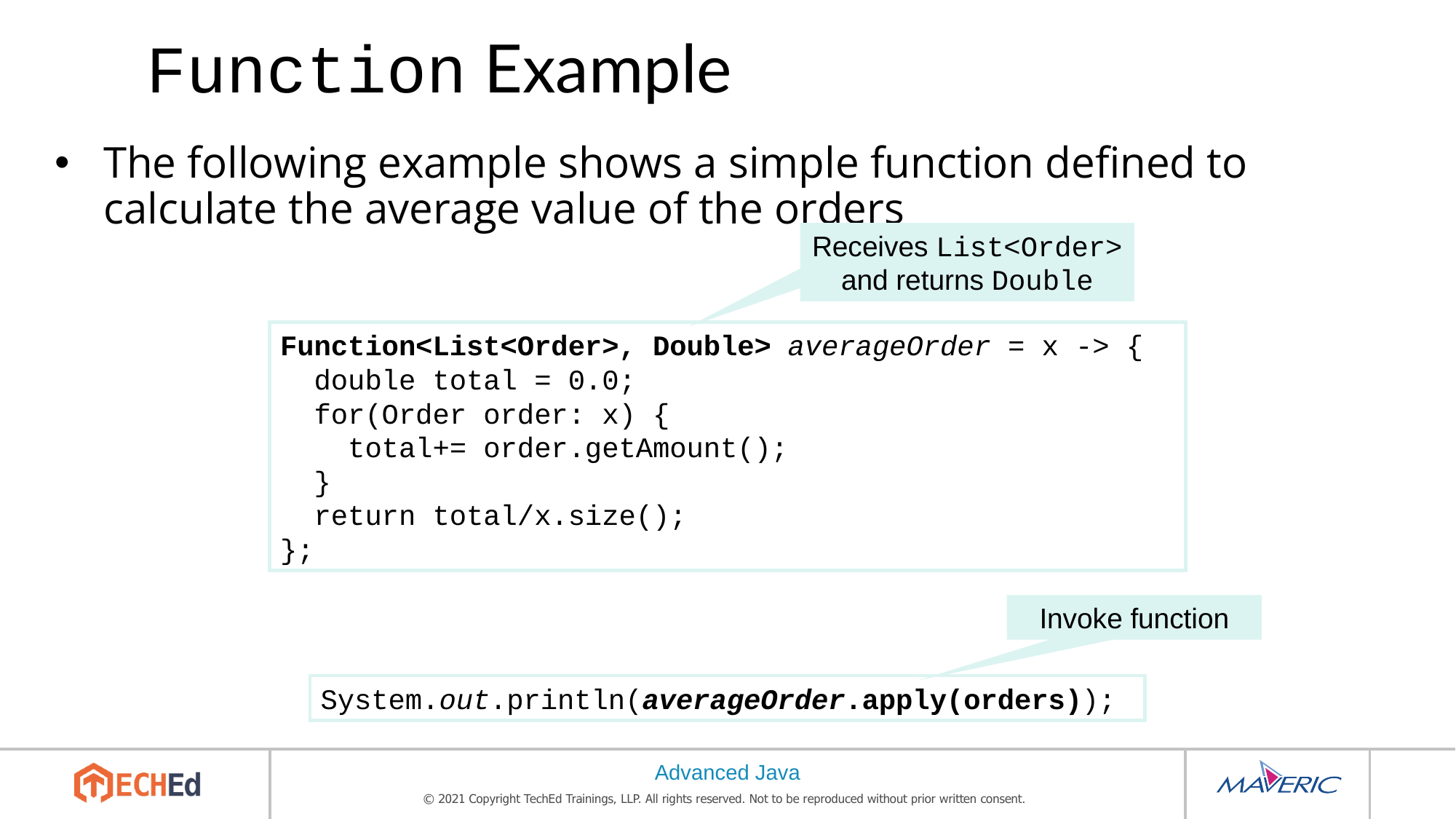

# Function Example
The following example shows a simple function defined to calculate the average value of the orders
Receives List<Order> and returns Double
Function<List<Order>, Double> averageOrder = x -> {
  double total = 0.0;
  for(Order order: x) {
    total+= order.getAmount();
  }
  return total/x.size();
};
Invoke function
System.out.println(averageOrder.apply(orders));